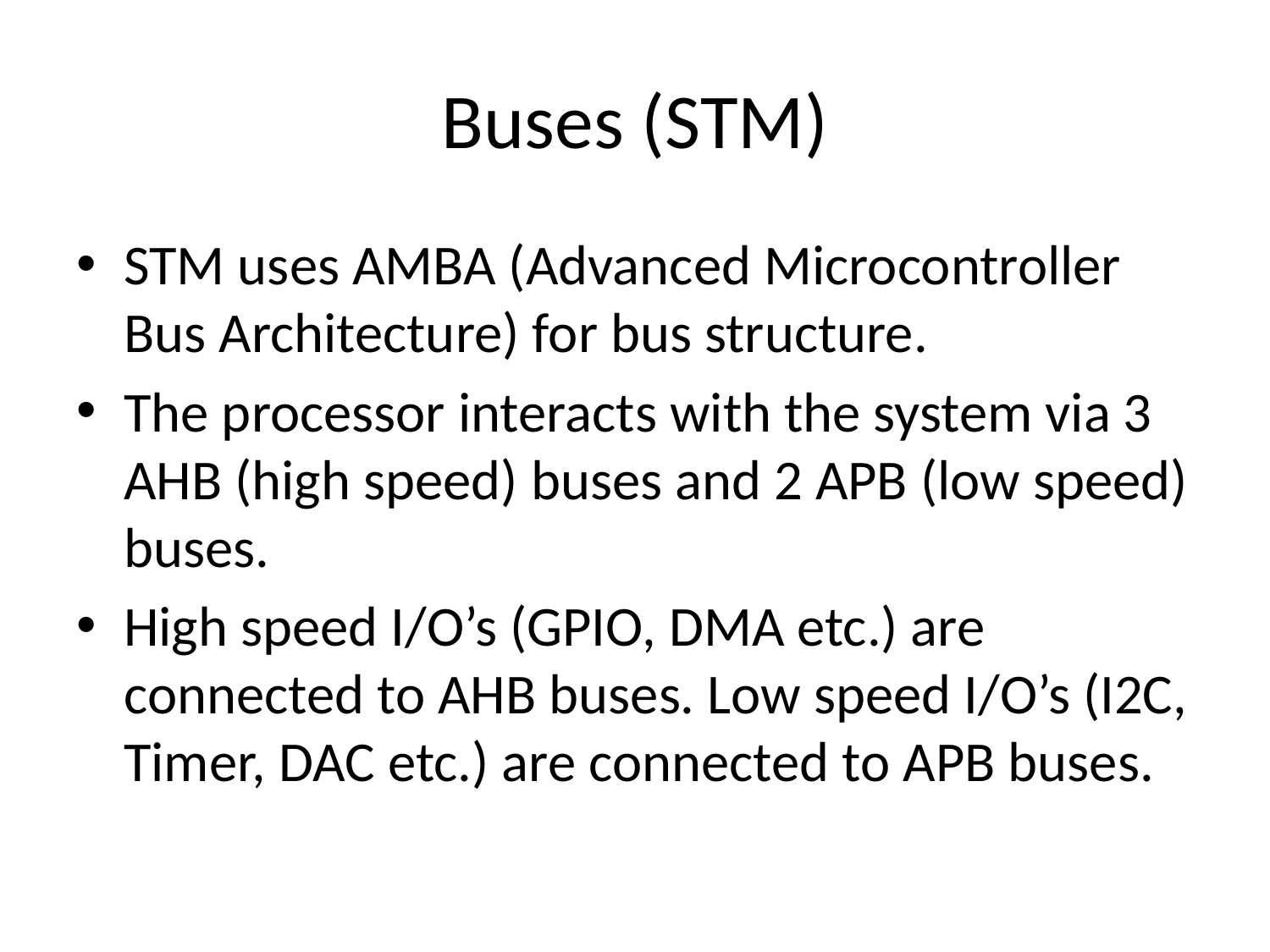

# Buses (STM)
STM uses AMBA (Advanced Microcontroller Bus Architecture) for bus structure.
The processor interacts with the system via 3 AHB (high speed) buses and 2 APB (low speed) buses.
High speed I/O’s (GPIO, DMA etc.) are connected to AHB buses. Low speed I/O’s (I2C, Timer, DAC etc.) are connected to APB buses.